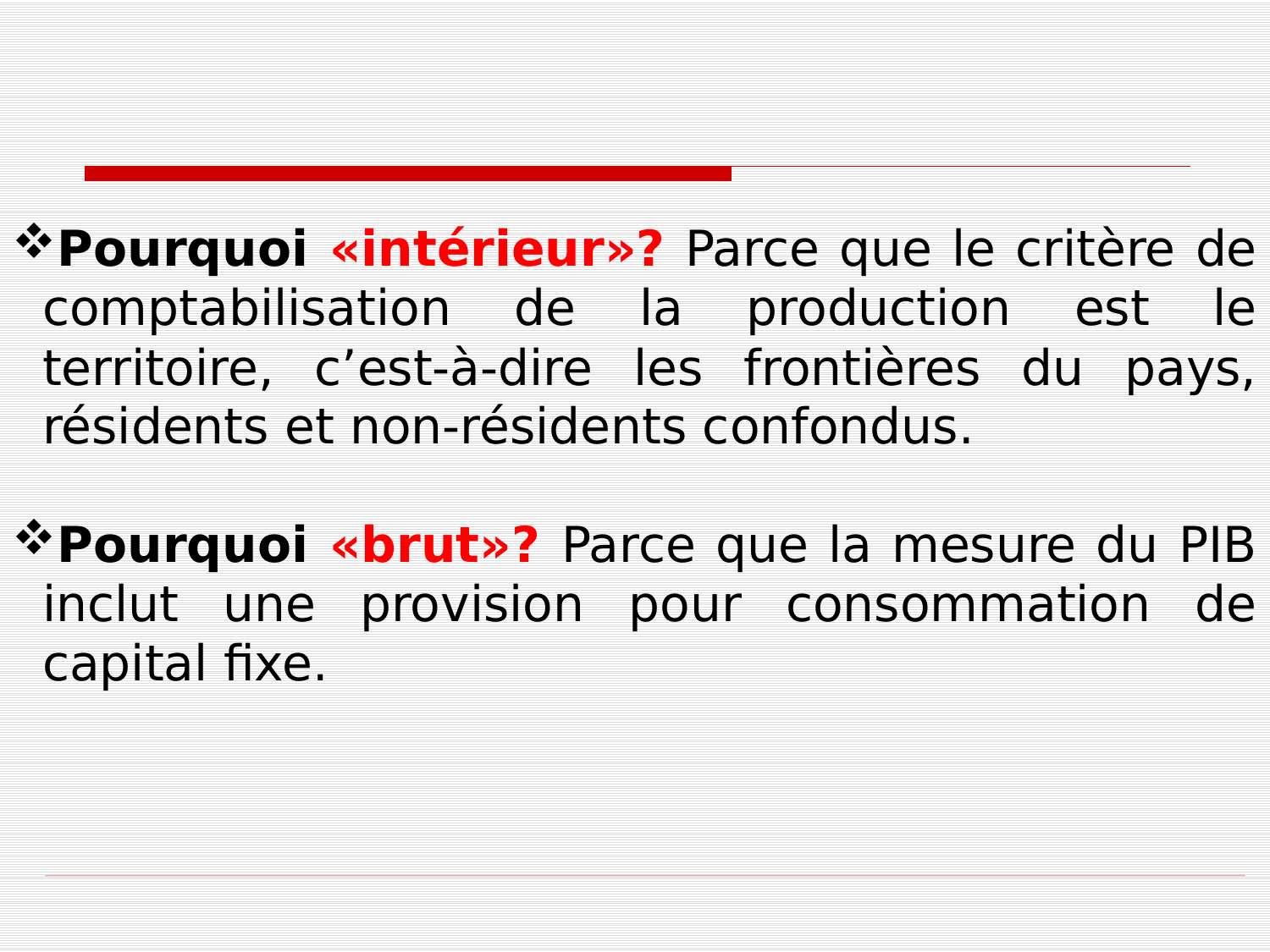

Pourquoi «intérieur»? Parce que le critère de comptabilisation de la production est le territoire, c’est-à-dire les frontières du pays, résidents et non-résidents confondus.

Pourquoi «brut»? Parce que la mesure du PIB inclut une provision pour consommation de capital fixe.